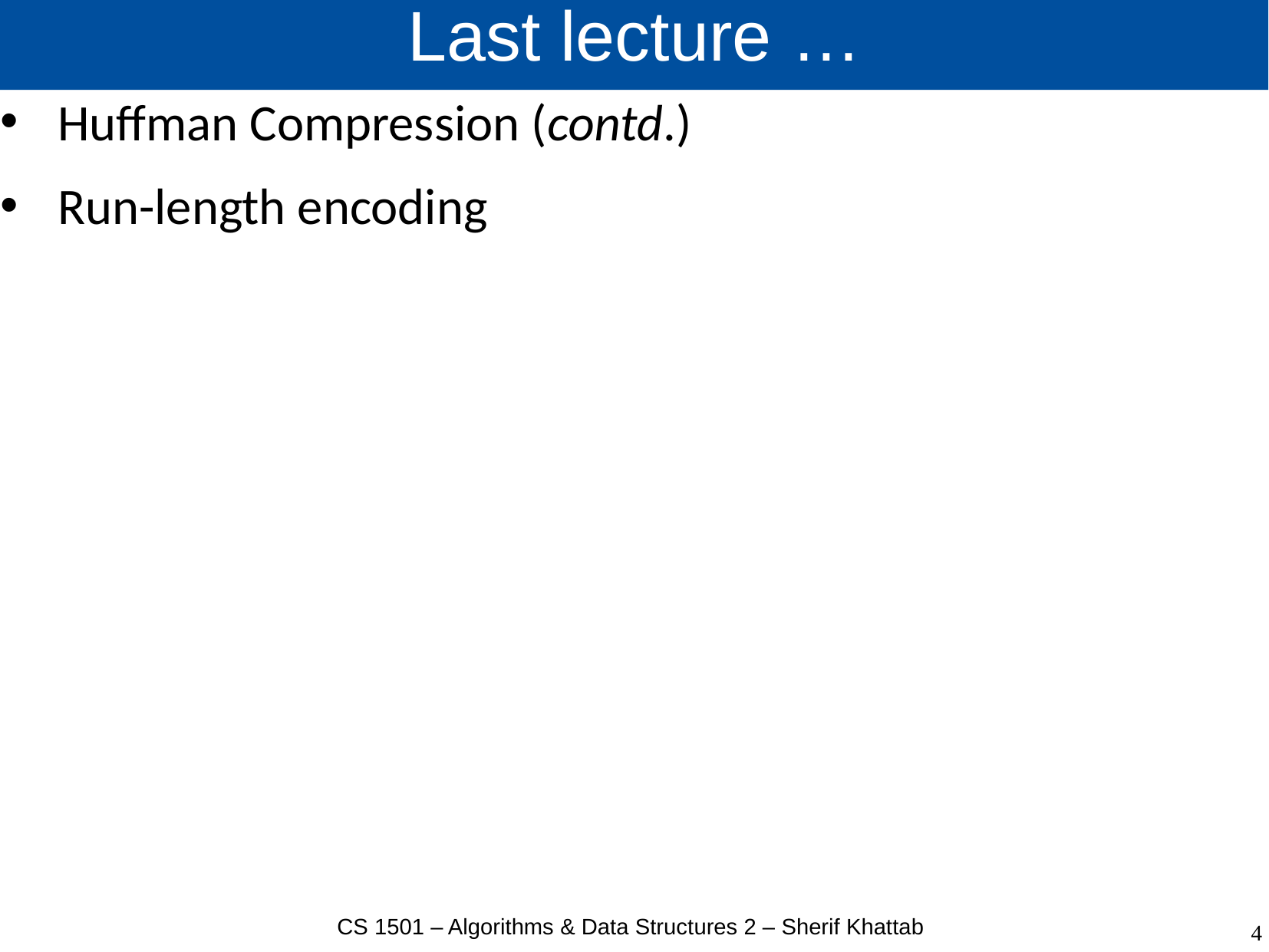

# Last lecture …
Huffman Compression (contd.)
Run-length encoding
CS 1501 – Algorithms & Data Structures 2 – Sherif Khattab
4